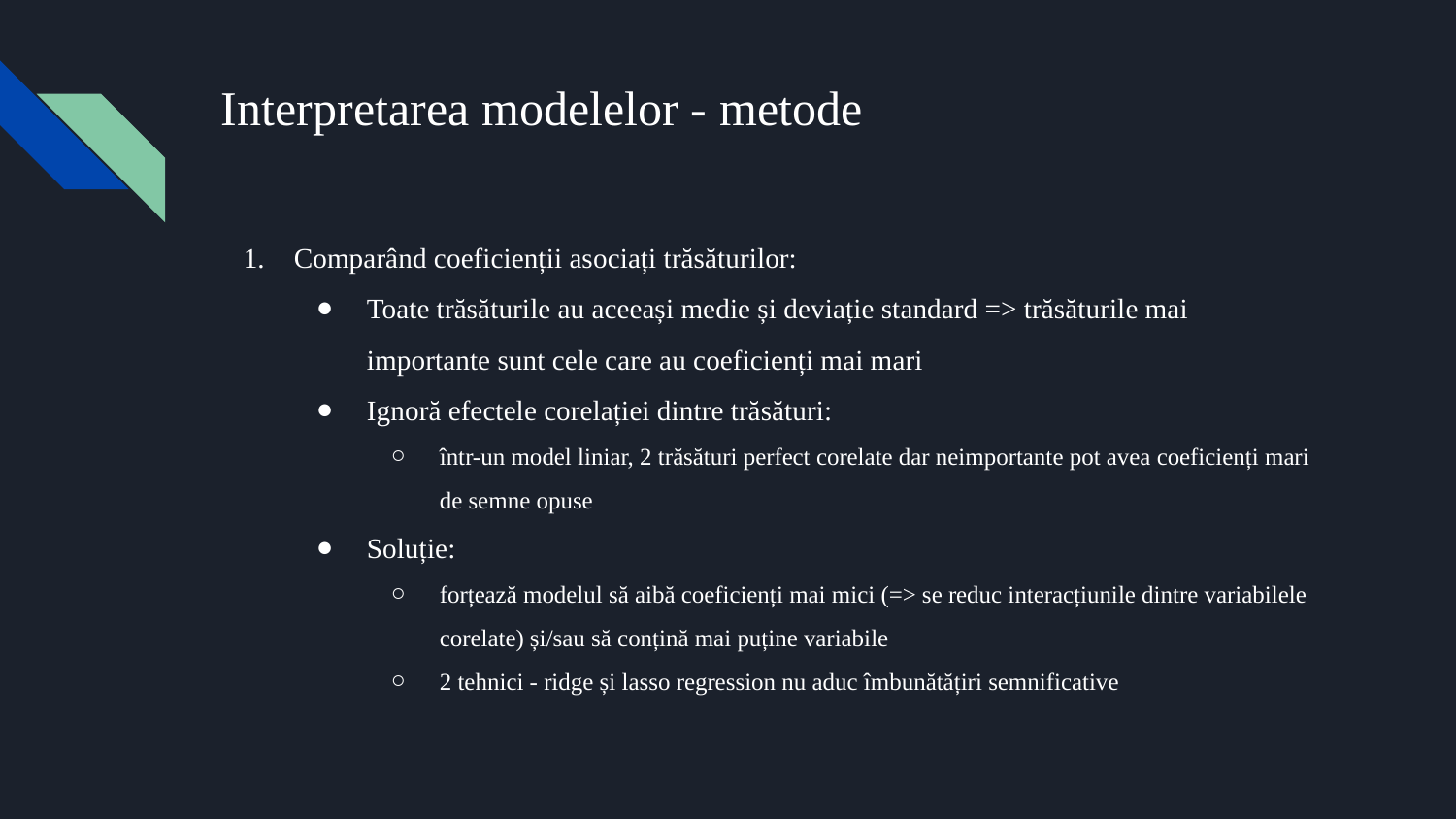

# Interpretarea modelelor - metode
Comparând coeficienții asociați trăsăturilor:
Toate trăsăturile au aceeași medie și deviație standard => trăsăturile mai importante sunt cele care au coeficienți mai mari
Ignoră efectele corelației dintre trăsături:
într-un model liniar, 2 trăsături perfect corelate dar neimportante pot avea coeficienți mari de semne opuse
Soluție:
forțează modelul să aibă coeficienți mai mici (=> se reduc interacțiunile dintre variabilele corelate) și/sau să conțină mai puține variabile
2 tehnici - ridge și lasso regression nu aduc îmbunătățiri semnificative